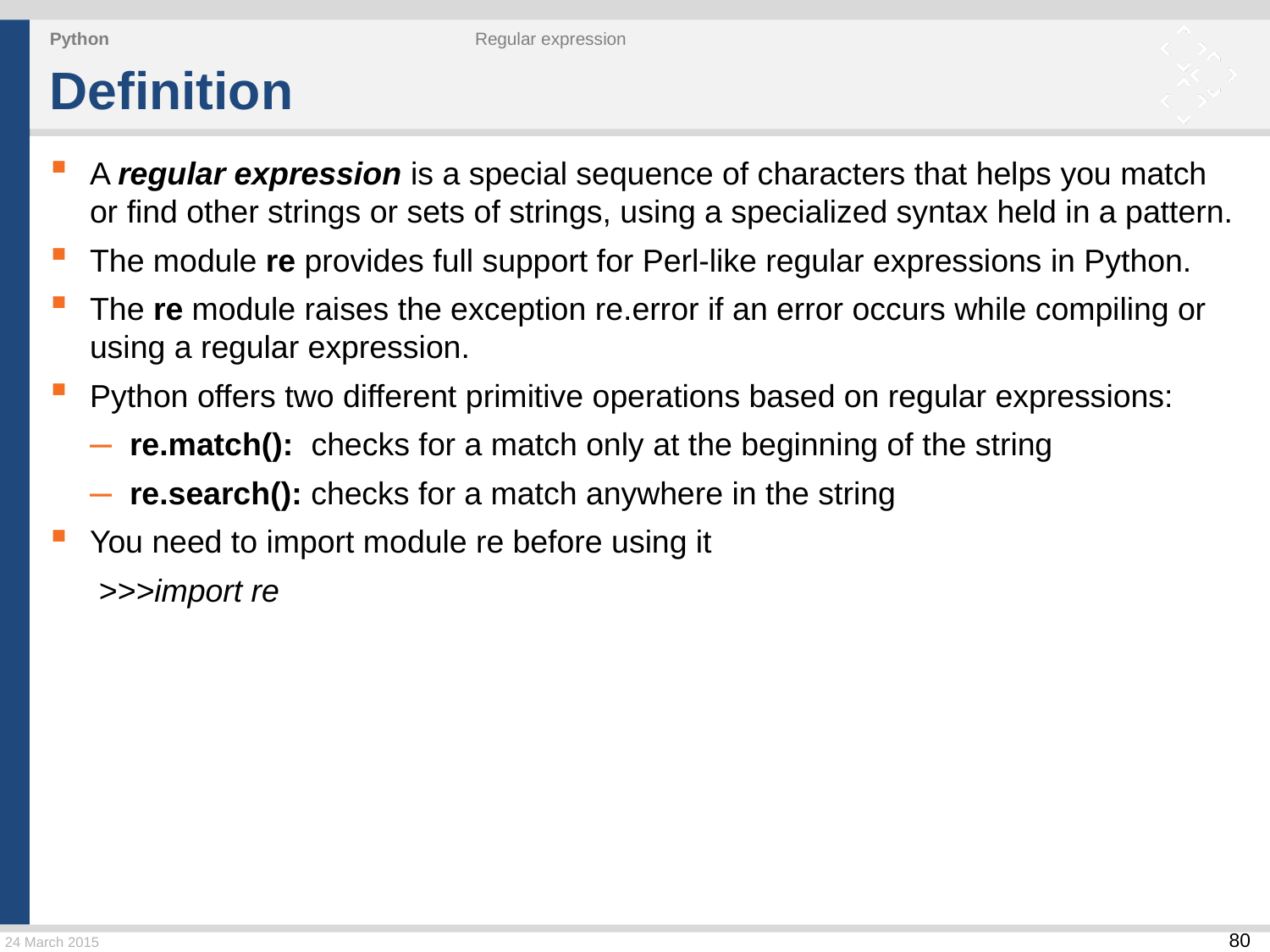

Python
Regular expression
Definition
A regular expression is a special sequence of characters that helps you match or find other strings or sets of strings, using a specialized syntax held in a pattern.
The module re provides full support for Perl-like regular expressions in Python.
The re module raises the exception re.error if an error occurs while compiling or using a regular expression.
Python offers two different primitive operations based on regular expressions:
re.match():  checks for a match only at the beginning of the string
re.search(): checks for a match anywhere in the string
You need to import module re before using it
 >>>import re

24 March 2015